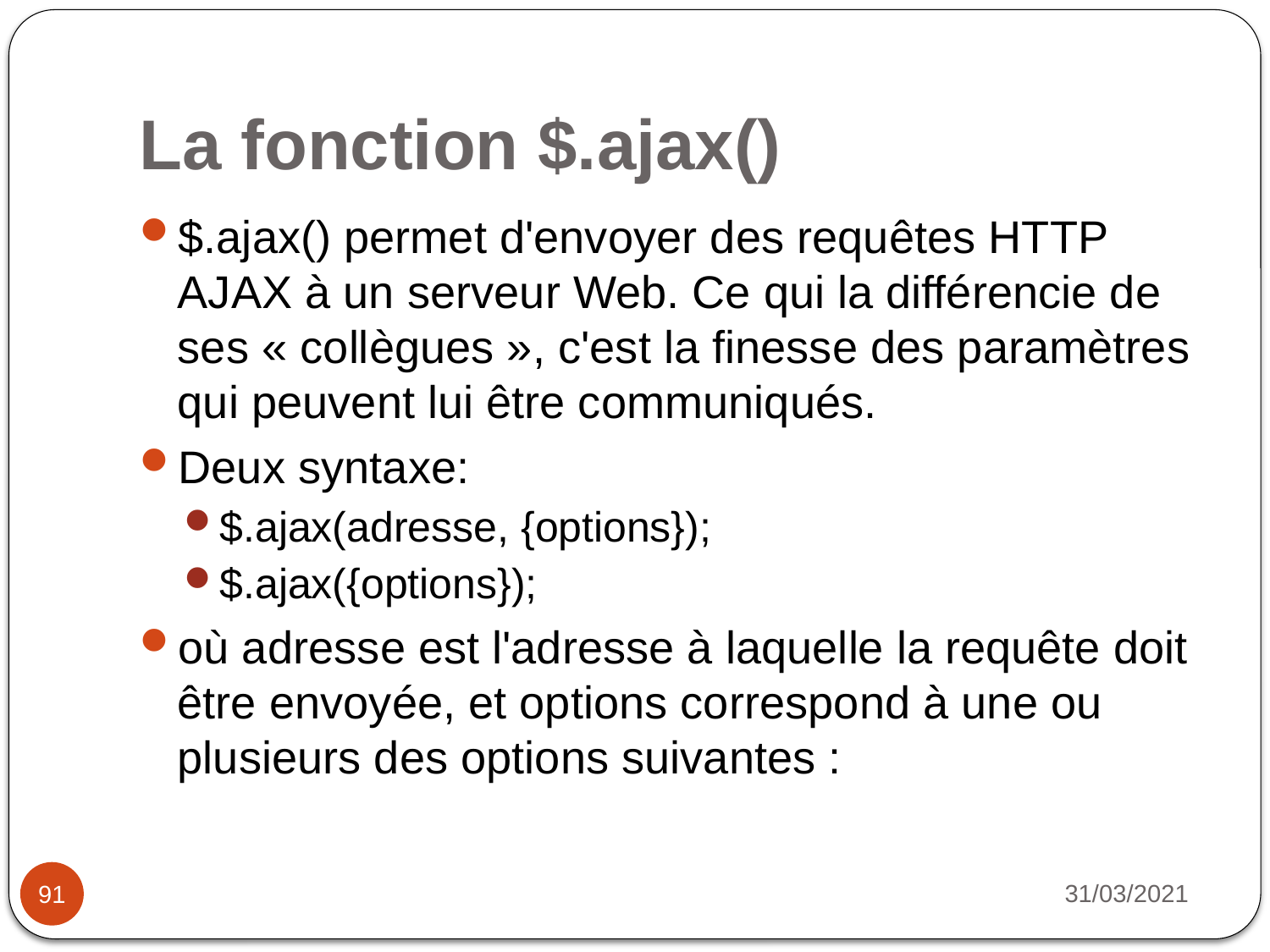

# La fonction $.ajax()
$.ajax() permet d'envoyer des requêtes HTTP AJAX à un serveur Web. Ce qui la différencie de ses « collègues », c'est la finesse des paramètres qui peuvent lui être communiqués.
Deux syntaxe:
$.ajax(adresse, {options});
$.ajax({options});
où adresse est l'adresse à laquelle la requête doit être envoyée, et options correspond à une ou plusieurs des options suivantes :
31/03/2021
91